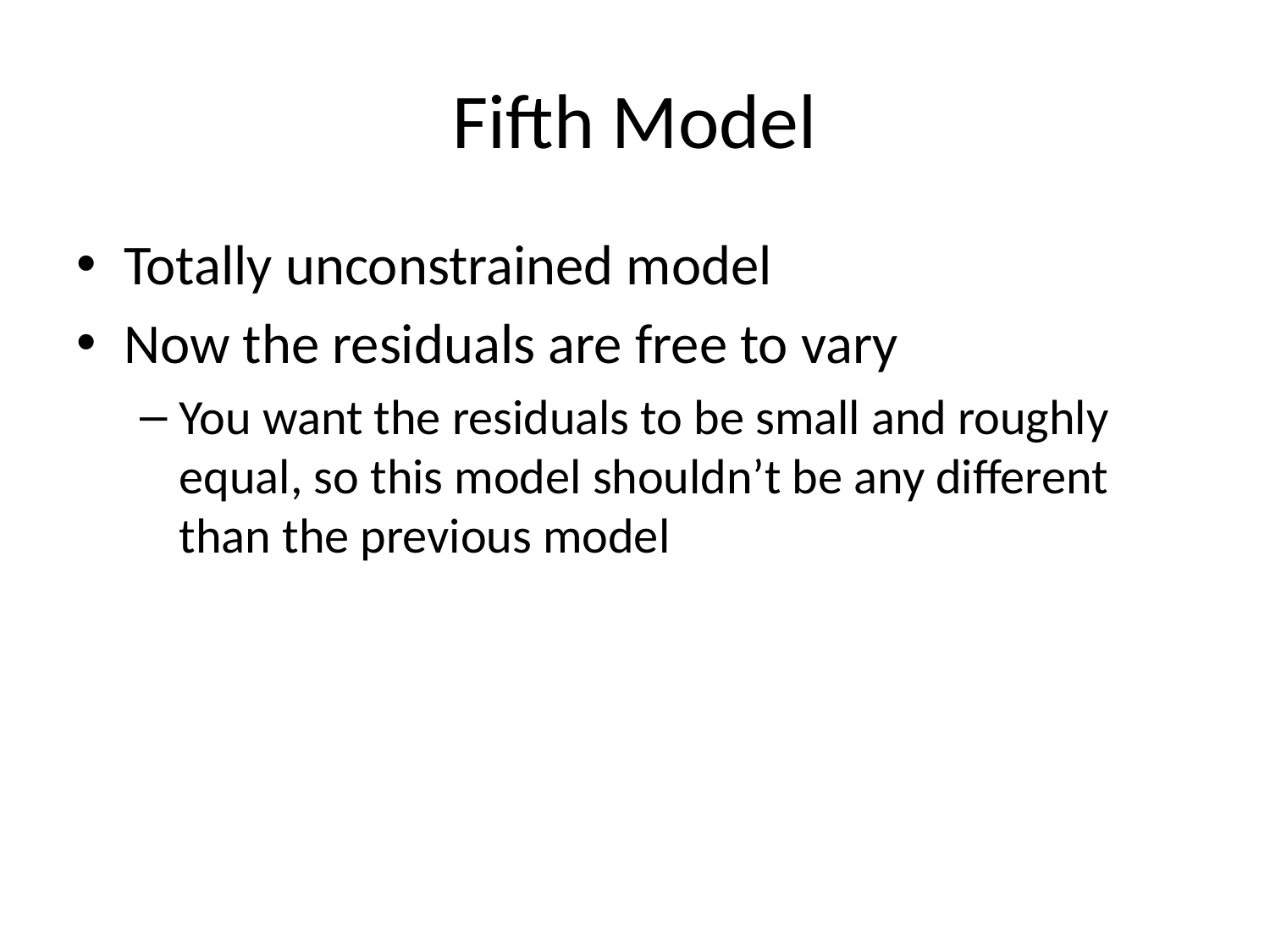

# Fifth Model
Totally unconstrained model
Now the residuals are free to vary
You want the residuals to be small and roughly equal, so this model shouldn’t be any different than the previous model